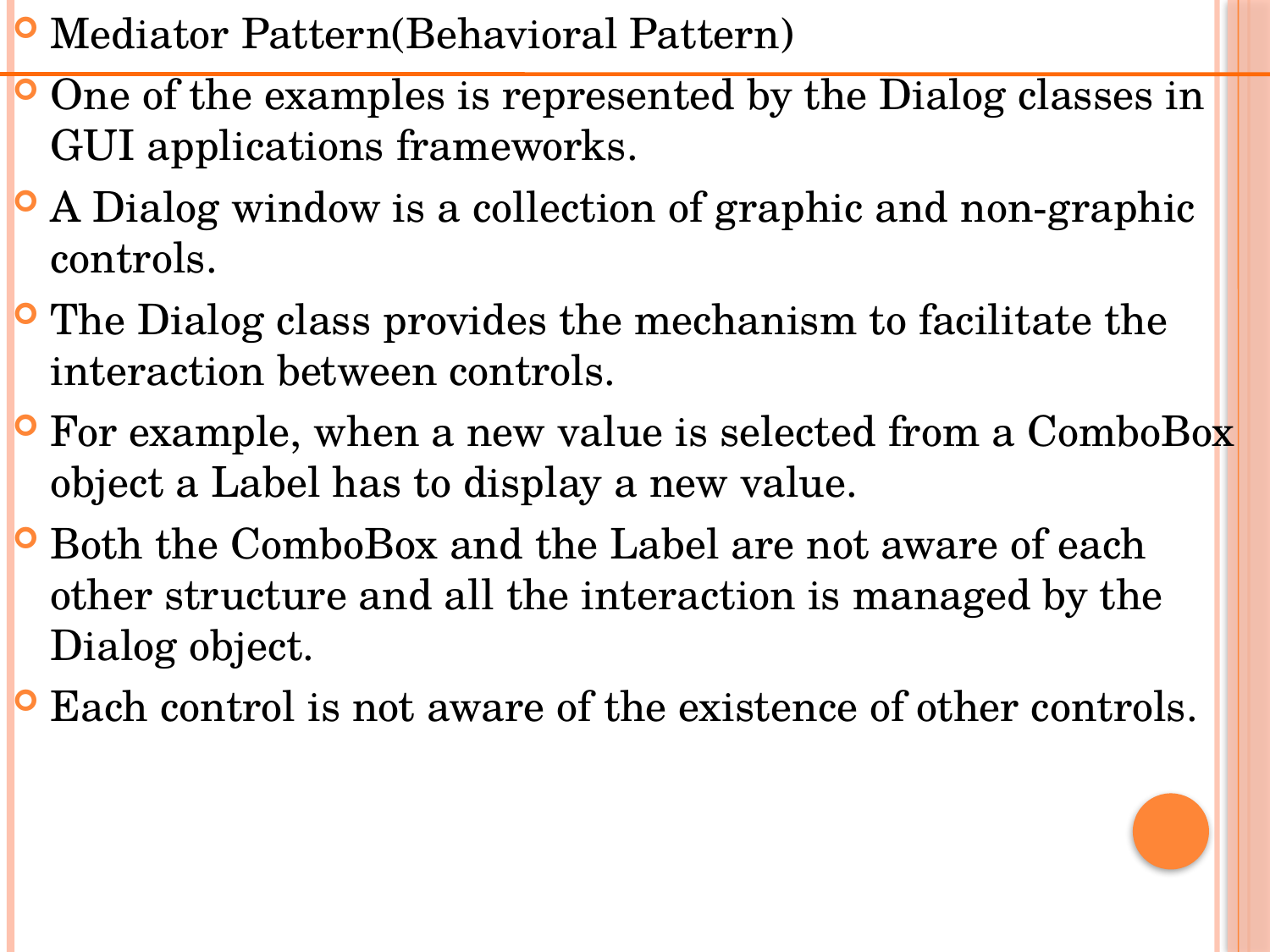

Mediator Pattern(Behavioral Pattern)
One of the examples is represented by the Dialog classes in GUI applications frameworks.
A Dialog window is a collection of graphic and non-graphic controls.
The Dialog class provides the mechanism to facilitate the interaction between controls.
For example, when a new value is selected from a ComboBox object a Label has to display a new value.
Both the ComboBox and the Label are not aware of each other structure and all the interaction is managed by the Dialog object.
Each control is not aware of the existence of other controls.
#